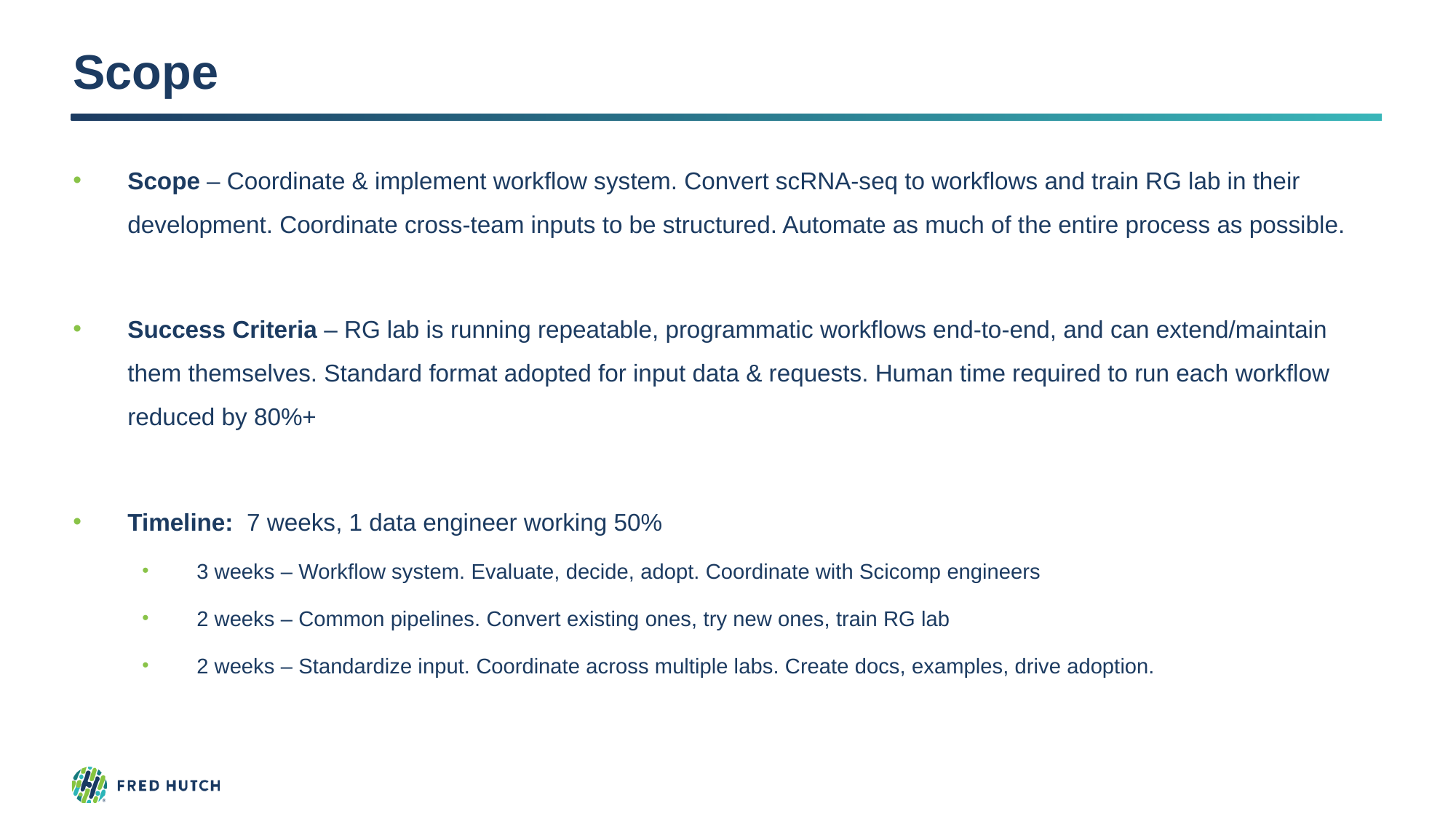

# Scope
Scope – Coordinate & implement workflow system. Convert scRNA-seq to workflows and train RG lab in their development. Coordinate cross-team inputs to be structured. Automate as much of the entire process as possible.

Success Criteria – RG lab is running repeatable, programmatic workflows end-to-end, and can extend/maintain them themselves. Standard format adopted for input data & requests. Human time required to run each workflow reduced by 80%+

Timeline:  7 weeks, 1 data engineer working 50%
3 weeks – Workflow system. Evaluate, decide, adopt. Coordinate with Scicomp engineers
2 weeks – Common pipelines. Convert existing ones, try new ones, train RG lab
2 weeks – Standardize input. Coordinate across multiple labs. Create docs, examples, drive adoption.